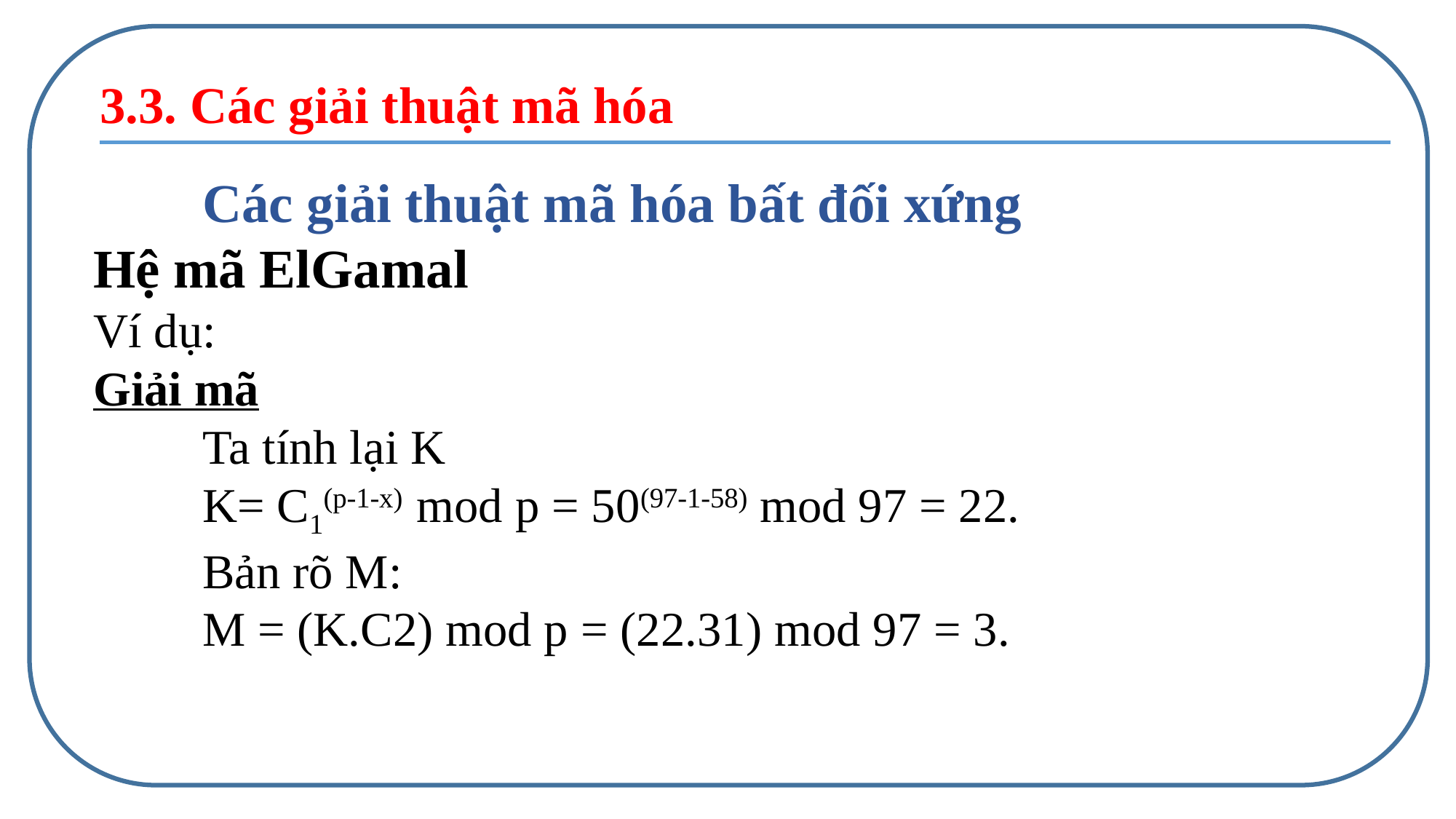

3.3. Các giải thuật mã hóa
	Các giải thuật mã hóa bất đối xứng
Hệ mã ElGamal
Ví dụ:
Giải mã
Ta tính lại K
K= C1(p-1-x)  mod p = 50(97-1-58) mod 97 = 22.
Bản rõ M:
M = (K.C2) mod p = (22.31) mod 97 = 3.